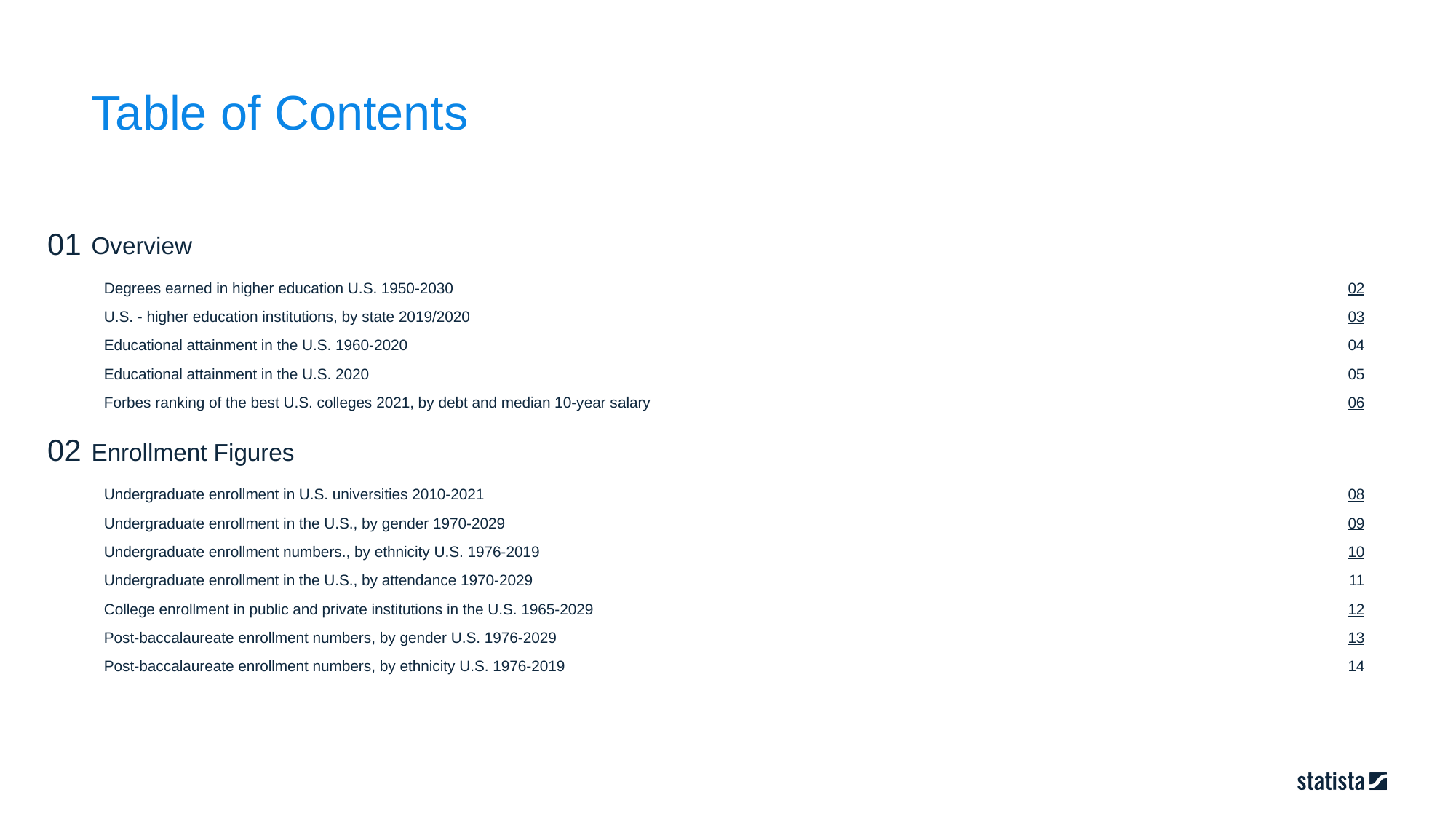

Table of Contents
01
Overview
02
Degrees earned in higher education U.S. 1950-2030
03
U.S. - higher education institutions, by state 2019/2020
04
Educational attainment in the U.S. 1960-2020
05
Educational attainment in the U.S. 2020
06
Forbes ranking of the best U.S. colleges 2021, by debt and median 10-year salary
02
Enrollment Figures
08
Undergraduate enrollment in U.S. universities 2010-2021
09
Undergraduate enrollment in the U.S., by gender 1970-2029
10
Undergraduate enrollment numbers., by ethnicity U.S. 1976-2019
11
Undergraduate enrollment in the U.S., by attendance 1970-2029
12
College enrollment in public and private institutions in the U.S. 1965-2029
13
Post-baccalaureate enrollment numbers, by gender U.S. 1976-2029
14
Post-baccalaureate enrollment numbers, by ethnicity U.S. 1976-2019